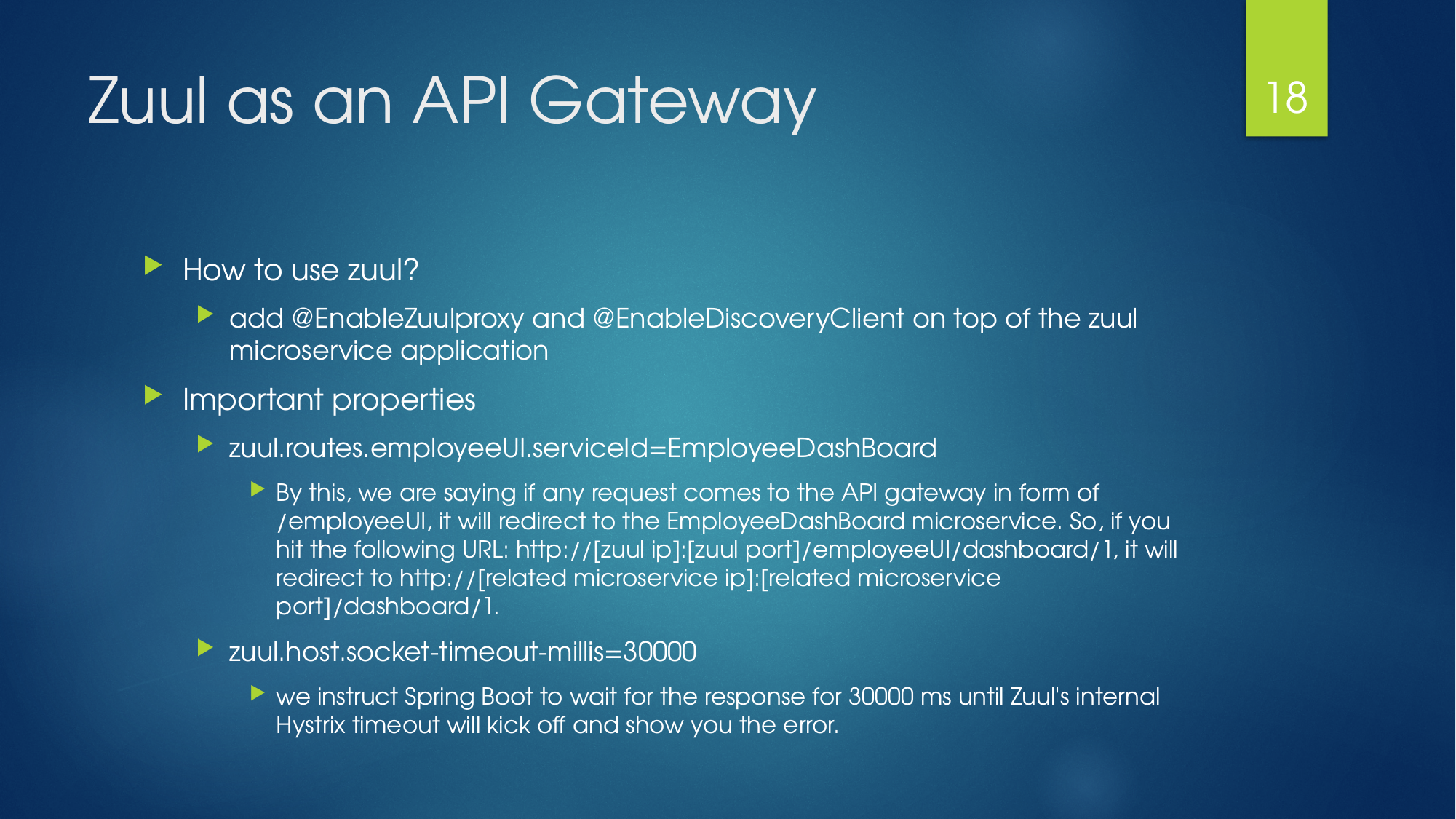

18
# Zuul as an API Gateway
How to use zuul?
add @EnableZuulproxy and @EnableDiscoveryClient on top of the zuul microservice application
Important properties
zuul.routes.employeeUI.serviceId=EmployeeDashBoard
By this, we are saying if any request comes to the API gateway in form of /employeeUI, it will redirect to the EmployeeDashBoard microservice. So, if you hit the following URL: http://[zuul ip]:[zuul port]/employeeUI/dashboard/1, it will redirect to http://[related microservice ip]:[related microservice port]/dashboard/1.
zuul.host.socket-timeout-millis=30000
we instruct Spring Boot to wait for the response for 30000 ms until Zuul's internal Hystrix timeout will kick off and show you the error.